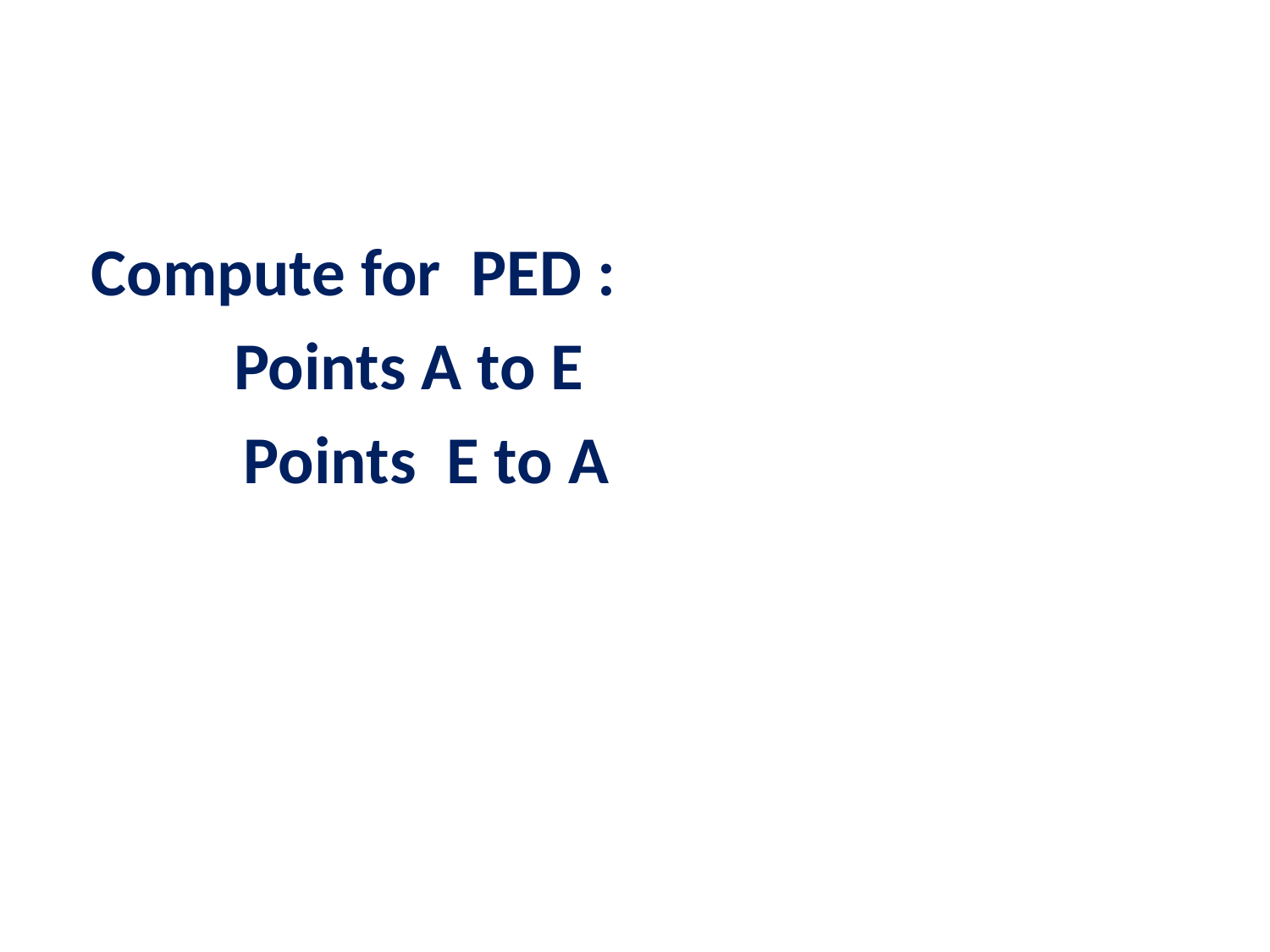

#
 Compute for  PED :
	  Points A to E
           Points  E to A